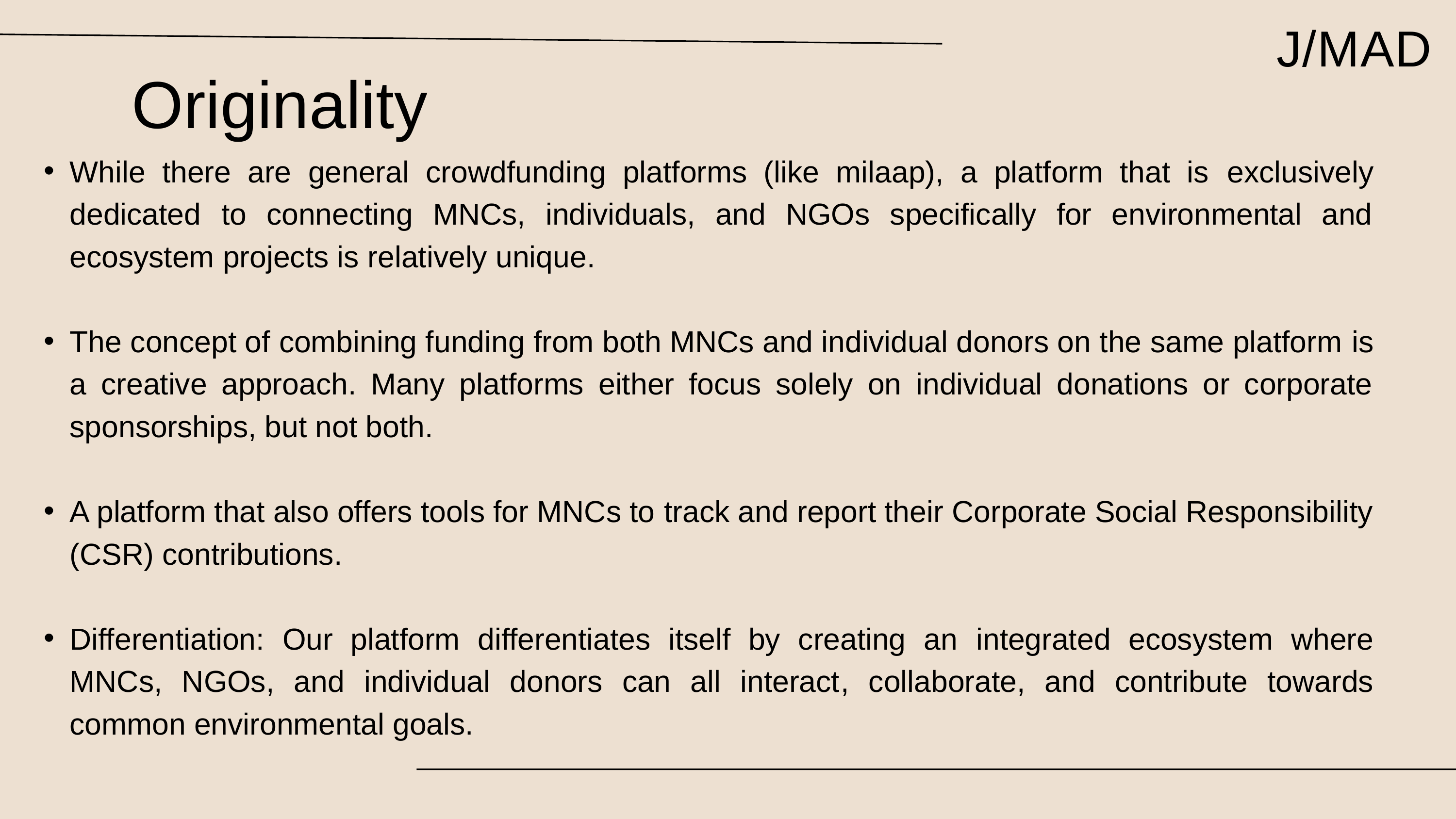

J/MAD

Originality
While there are general crowdfunding platforms (like milaap), a platform that is exclusively dedicated to connecting MNCs, individuals, and NGOs specifically for environmental and ecosystem projects is relatively unique.

The concept of combining funding from both MNCs and individual donors on the same platform is a creative approach. Many platforms either focus solely on individual donations or corporate sponsorships, but not both.

A platform that also offers tools for MNCs to track and report their Corporate Social Responsibility (CSR) contributions.

Differentiation: Our platform differentiates itself by creating an integrated ecosystem where MNCs, NGOs, and individual donors can all interact, collaborate, and contribute towards common environmental goals.